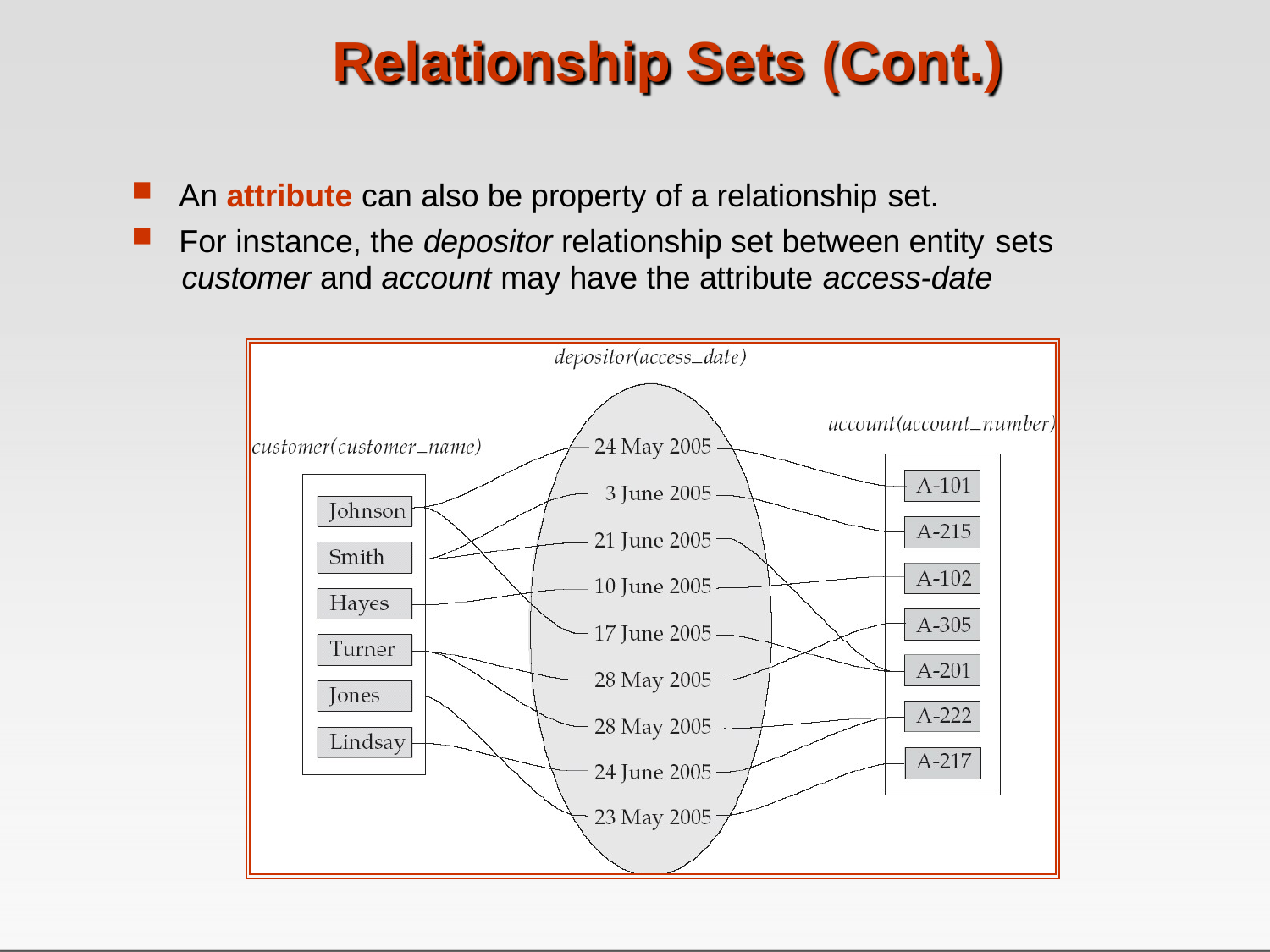

# Relationship Sets (Cont.)
An attribute can also be property of a relationship set.
For instance, the depositor relationship set between entity sets
customer and account may have the attribute access-date